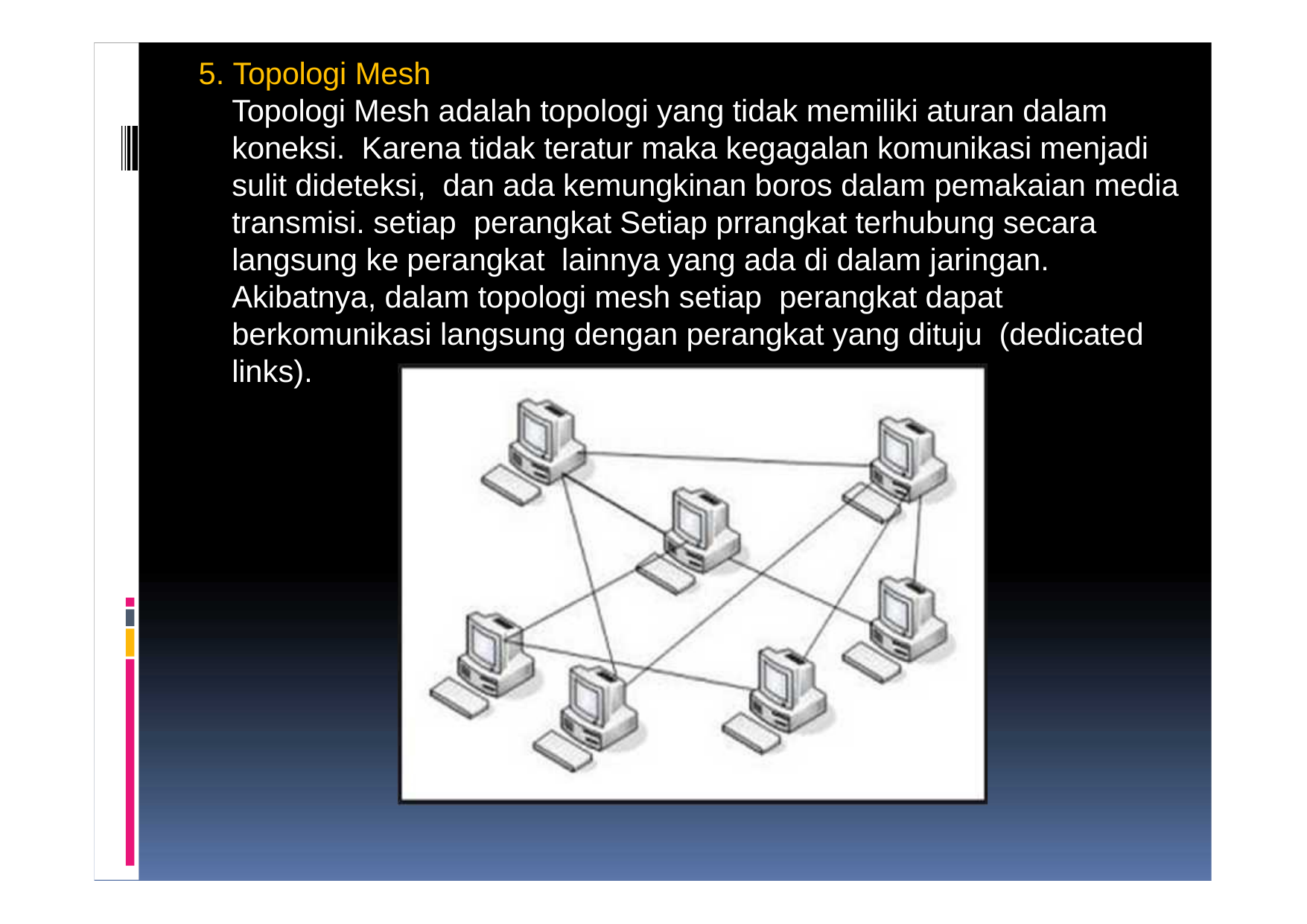

5. Topologi Mesh
Topologi Mesh adalah topologi yang tidak memiliki aturan dalam koneksi.  Karena tidak teratur maka kegagalan komunikasi menjadi sulit dideteksi,  dan ada kemungkinan boros dalam pemakaian media transmisi. setiap  perangkat Setiap prrangkat terhubung secara langsung ke perangkat  lainnya yang ada di dalam jaringan. Akibatnya, dalam topologi mesh setiap  perangkat dapat berkomunikasi langsung dengan perangkat yang dituju  (dedicated links).